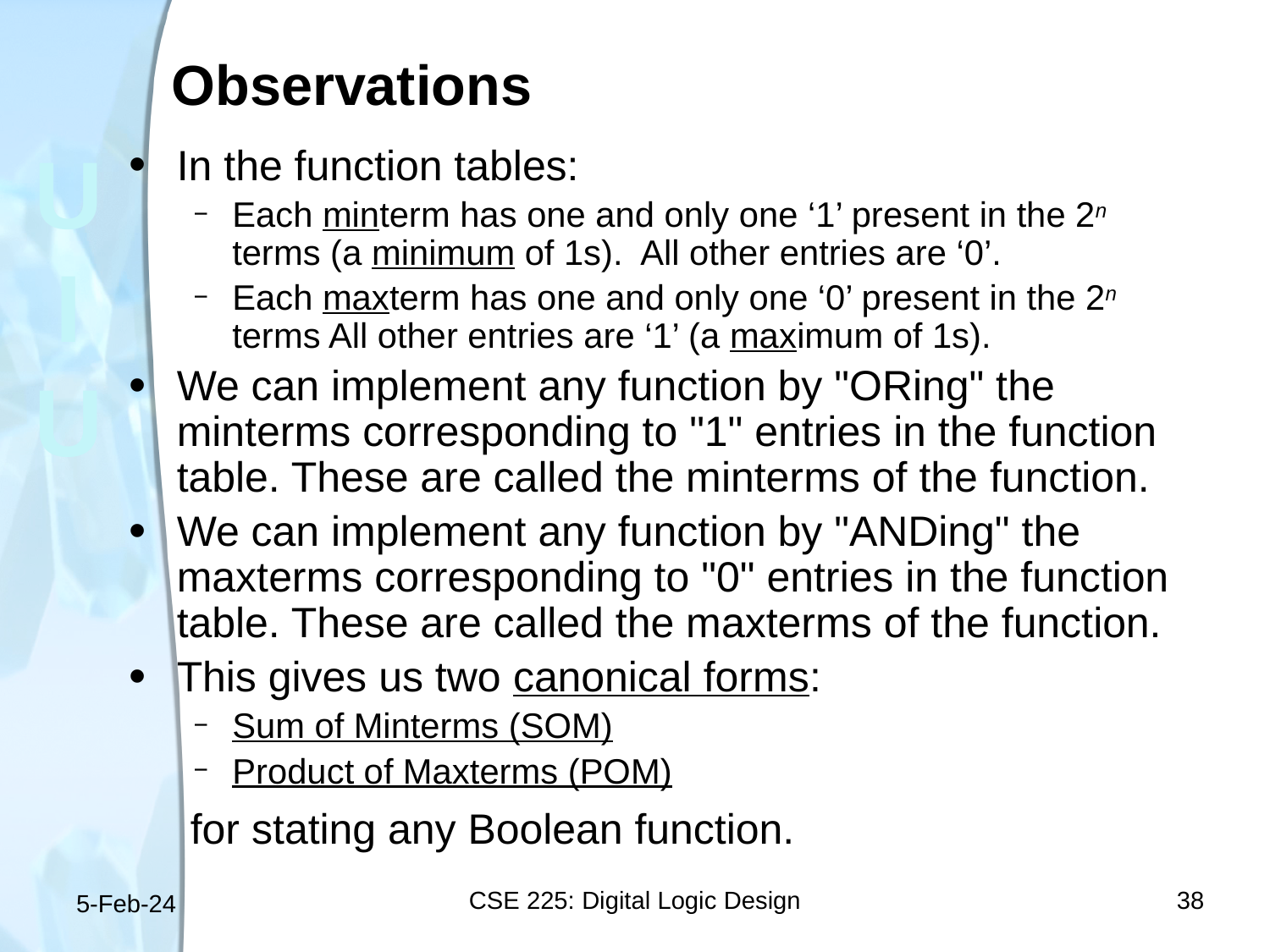

# Observations
In the function tables:
Each minterm has one and only one ‘1’ present in the 2n  terms (a minimum of 1s).  All other entries are ‘0’.
Each maxterm has one and only one ‘0’ present in the 2n terms All other entries are ‘1’ (a maximum of 1s).
We can implement any function by "ORing" the minterms corresponding to "1" entries in the function table. These are called the minterms of the function.
We can implement any function by "ANDing" the maxterms corresponding to "0" entries in the function table. These are called the maxterms of the function.
This gives us two canonical forms:
Sum of Minterms (SOM)
Product of Maxterms (POM)
     for stating any Boolean function.

CSE 225: Digital Logic Design
38
5-Feb-24